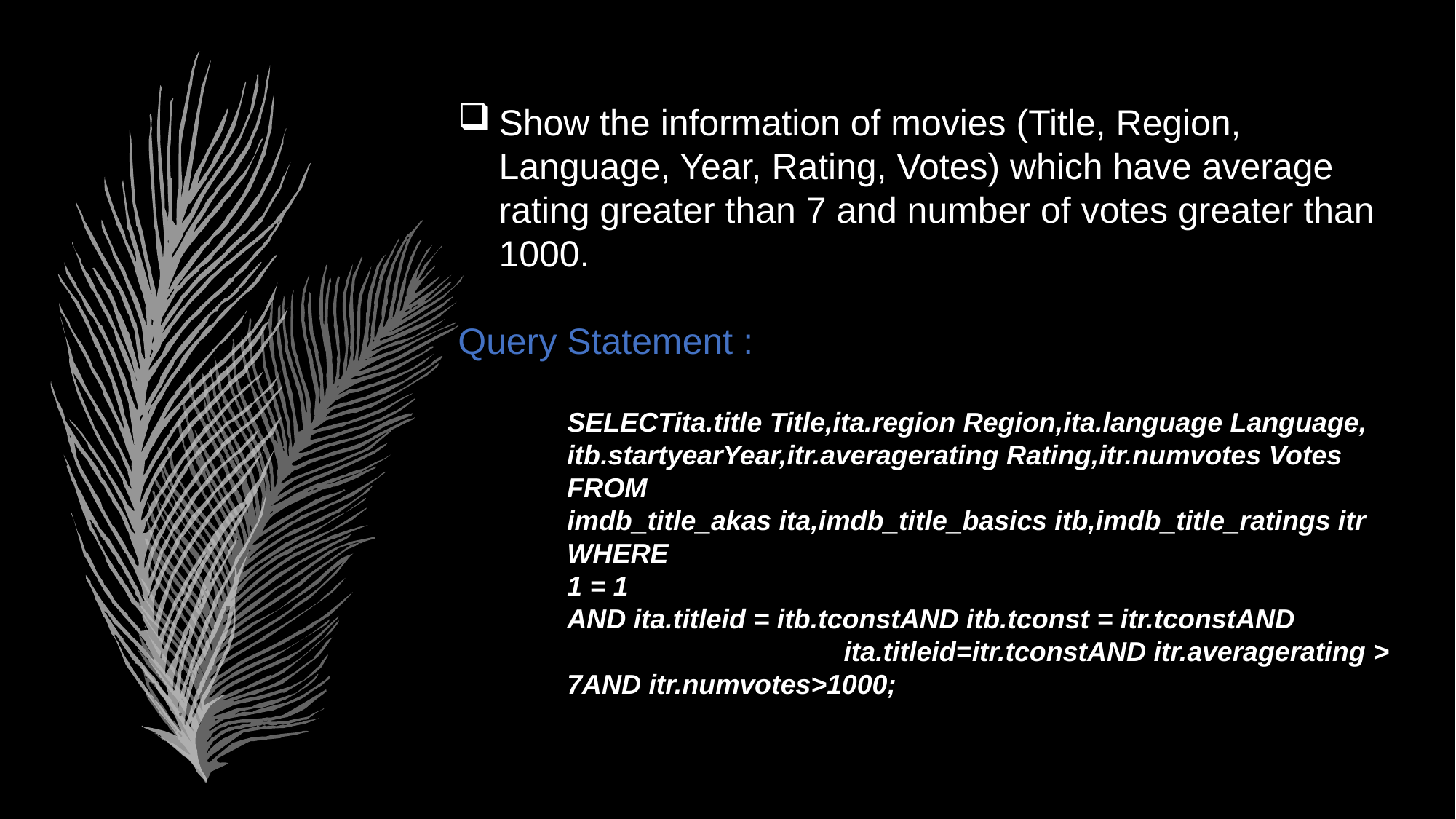

Show the information of movies (Title, Region, Language, Year, Rating, Votes) which have average rating greater than 7 and number of votes greater than 1000.

Query Statement :

SELECTita.title Title,ita.region Region,ita.language Language, itb.startyearYear,itr.averagerating Rating,itr.numvotes Votes
FROM
imdb_title_akas ita,imdb_title_basics itb,imdb_title_ratings itr
WHERE
1 = 1
AND ita.titleid = itb.tconstAND itb.tconst = itr.tconstAND 		                      ita.titleid=itr.tconstAND itr.averagerating > 7AND itr.numvotes>1000;